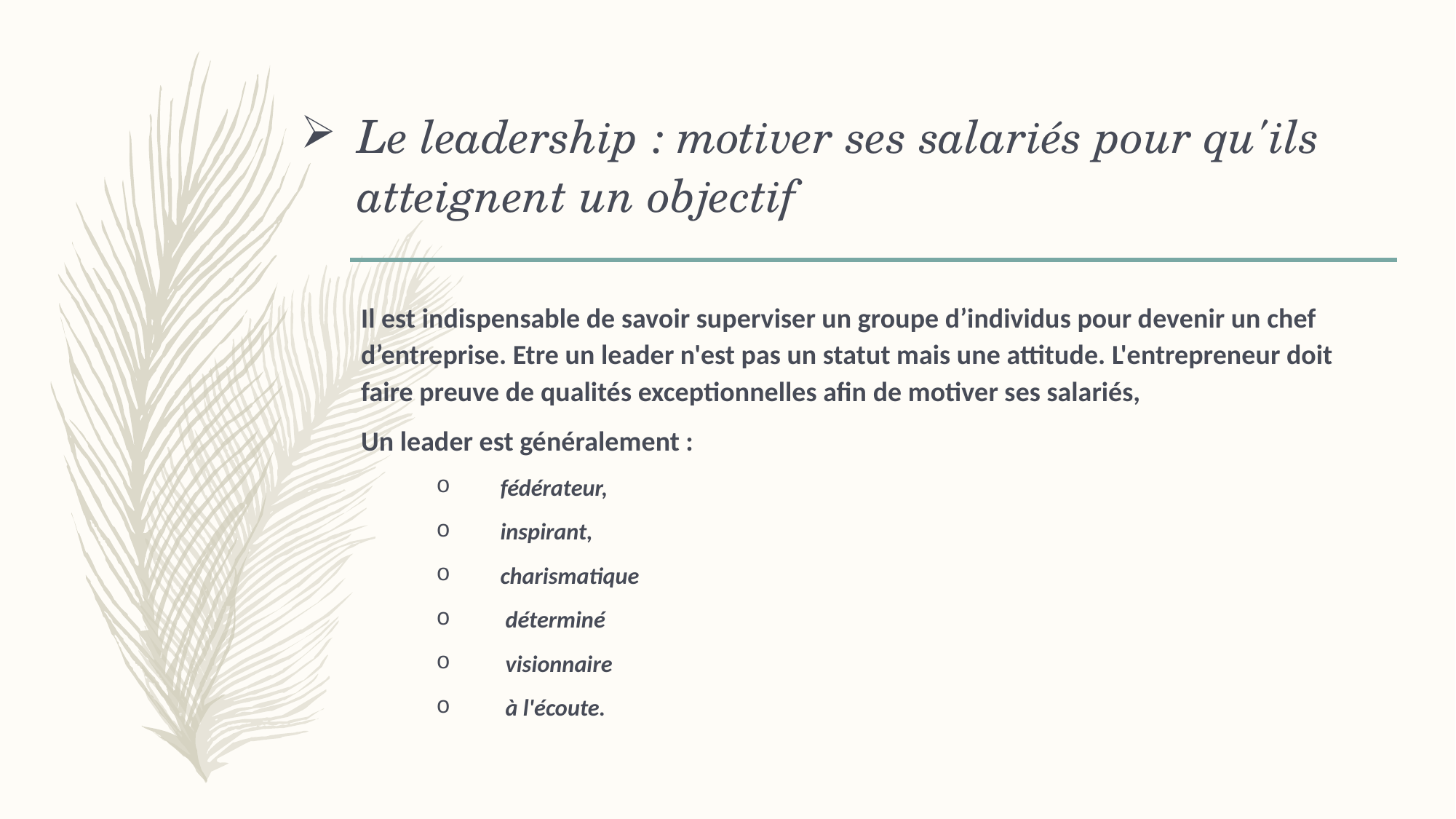

# Le leadership : motiver ses salariés pour qu'ils atteignent un objectif
Il est indispensable de savoir superviser un groupe d’individus pour devenir un chef d’entreprise. Etre un leader n'est pas un statut mais une attitude. L'entrepreneur doit faire preuve de qualités exceptionnelles afin de motiver ses salariés,
Un leader est généralement :
     fédérateur,
     inspirant,
     charismatique
      déterminé
      visionnaire
      à l'écoute.